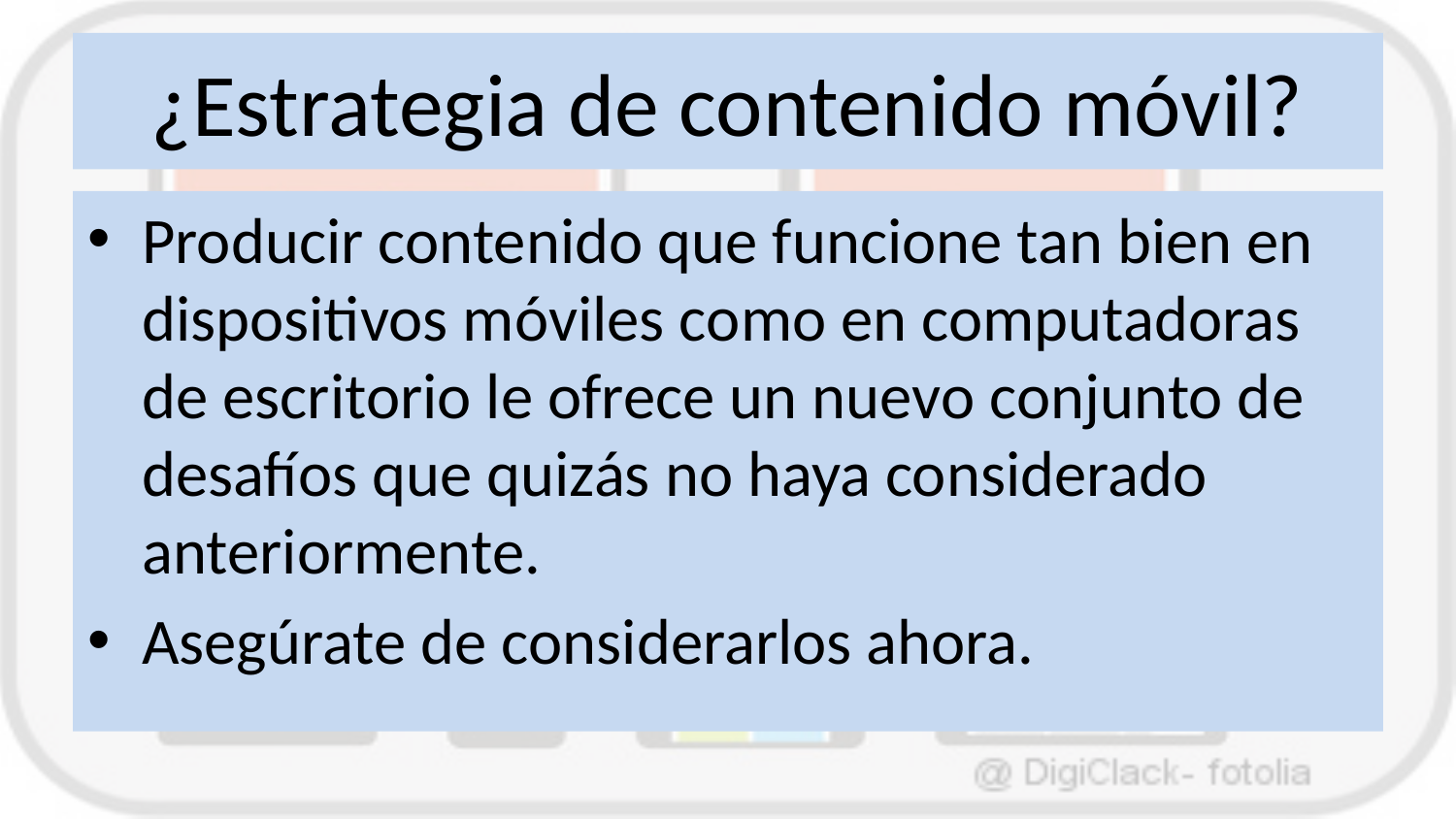

# ¿Estrategia de contenido móvil?
Producir contenido que funcione tan bien en dispositivos móviles como en computadoras de escritorio le ofrece un nuevo conjunto de desafíos que quizás no haya considerado anteriormente.
Asegúrate de considerarlos ahora.